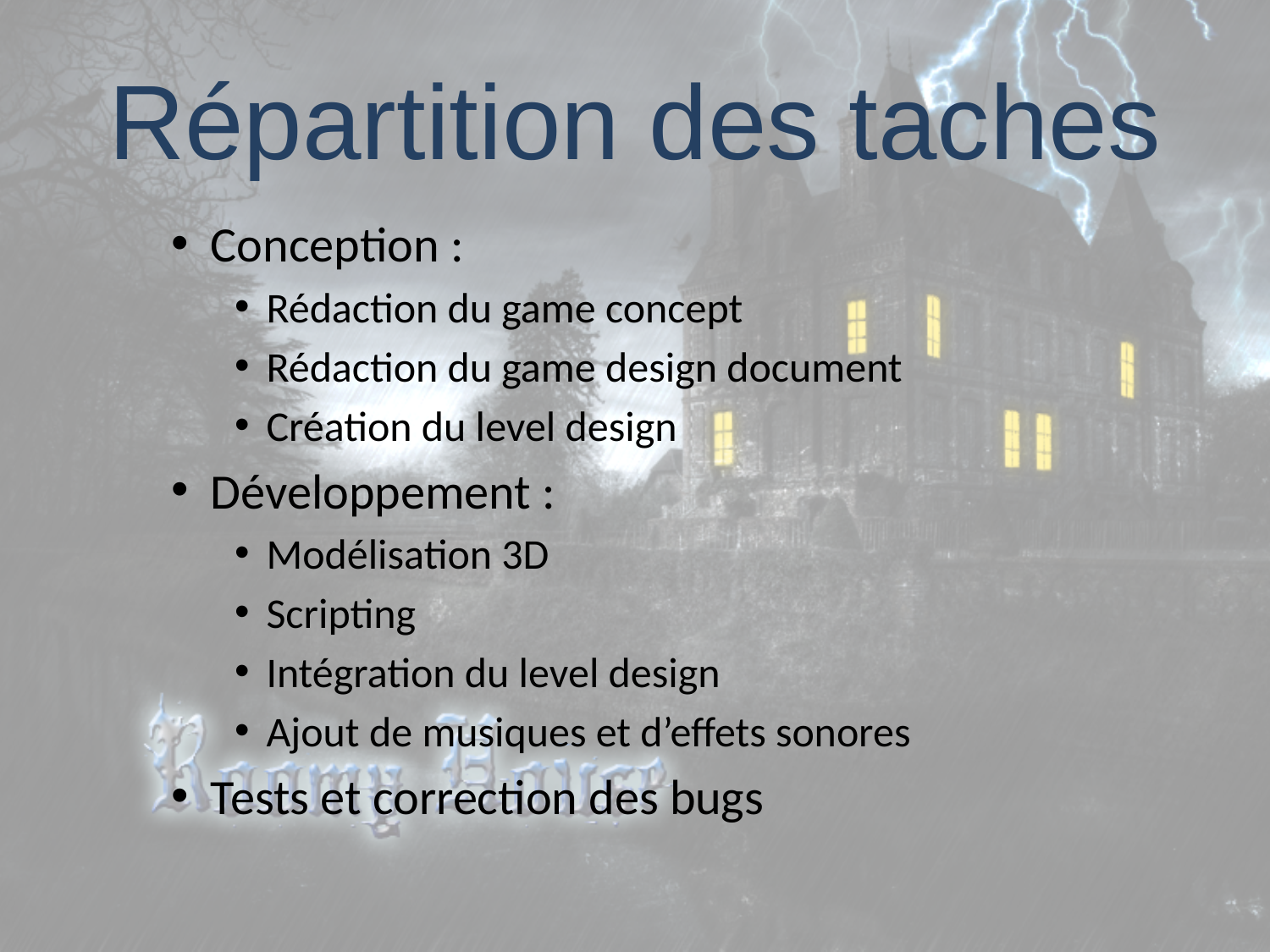

# Répartition des taches
Conception :
Rédaction du game concept
Rédaction du game design document
Création du level design
Développement :
Modélisation 3D
Scripting
Intégration du level design
Ajout de musiques et d’effets sonores
Tests et correction des bugs